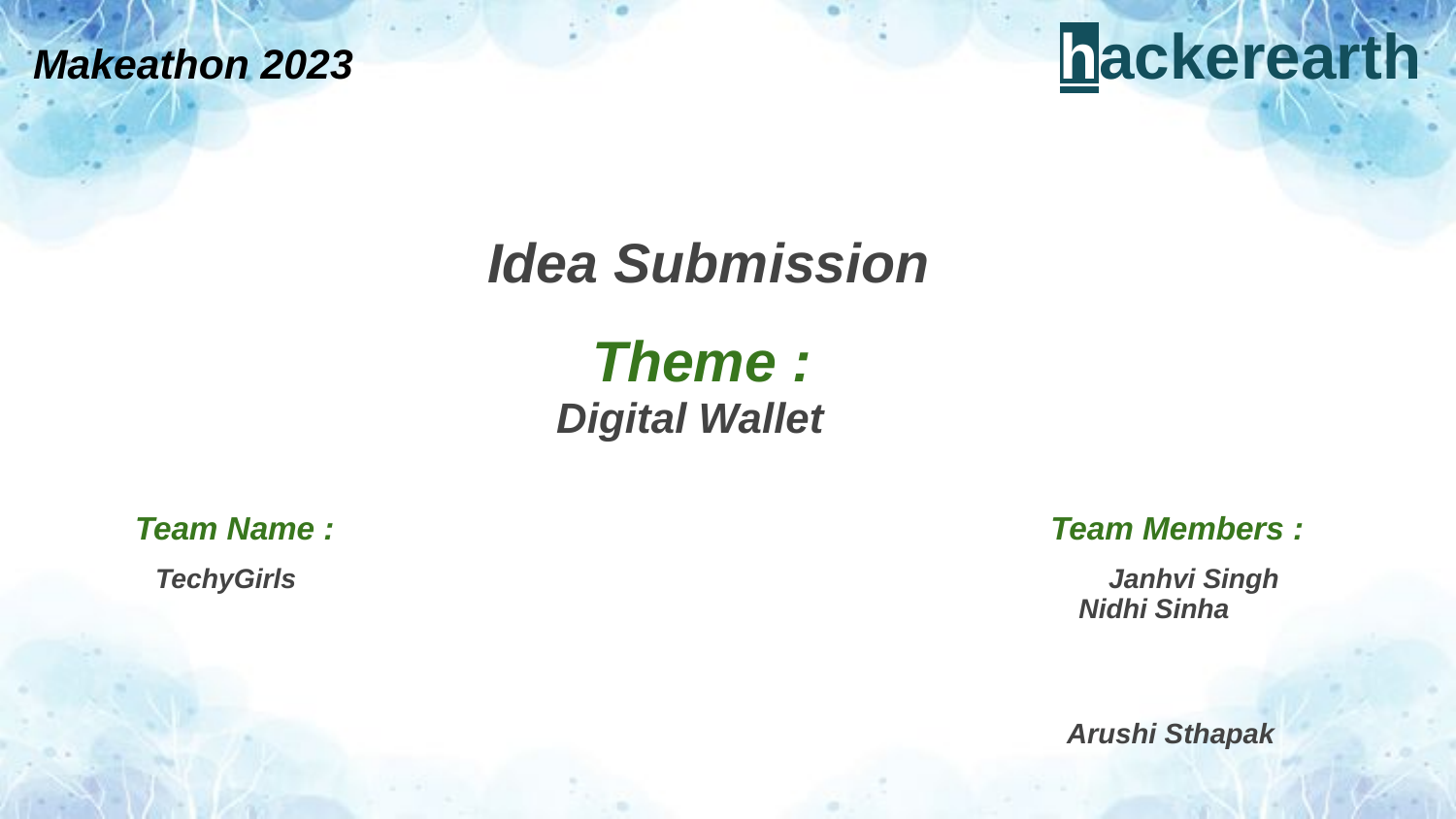

# Makeathon 2023                                                      hackerearth

                                                    Idea Submission

                                                                Theme :
                                            Digital Wallet

            Team Name :                                                                                Team Members :

                            TechyGirls                                                                                                                                                                                          Janhvi Singh
                                                                                                                                           Nidhi Sinha
                                                                                                                                              Arushi Sthapak